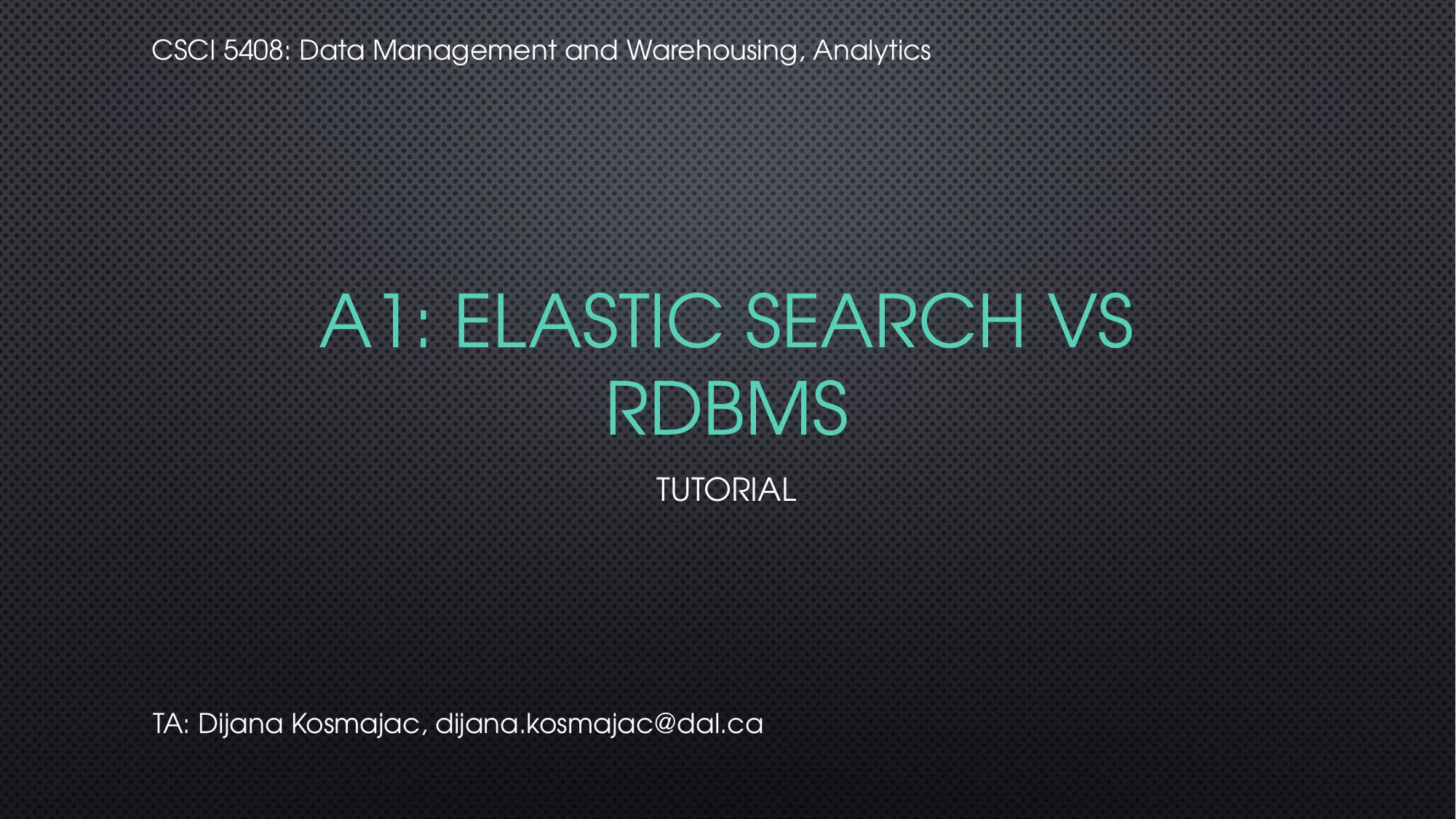

# A1: Elastic Search vs rdbms
Tutorial